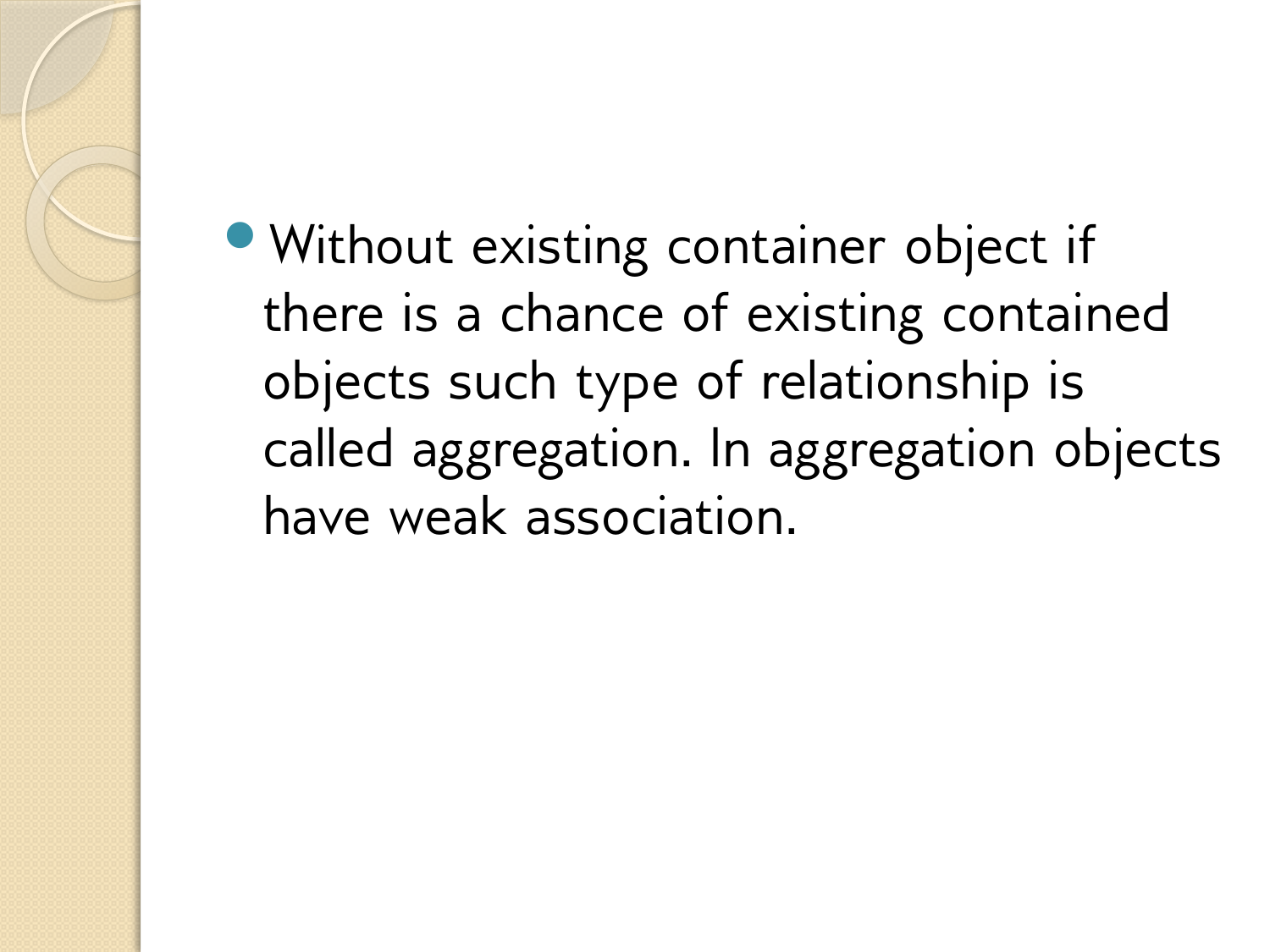

#
Without existing container object if there is a chance of existing contained objects such type of relationship is called aggregation. In aggregation objects have weak association.